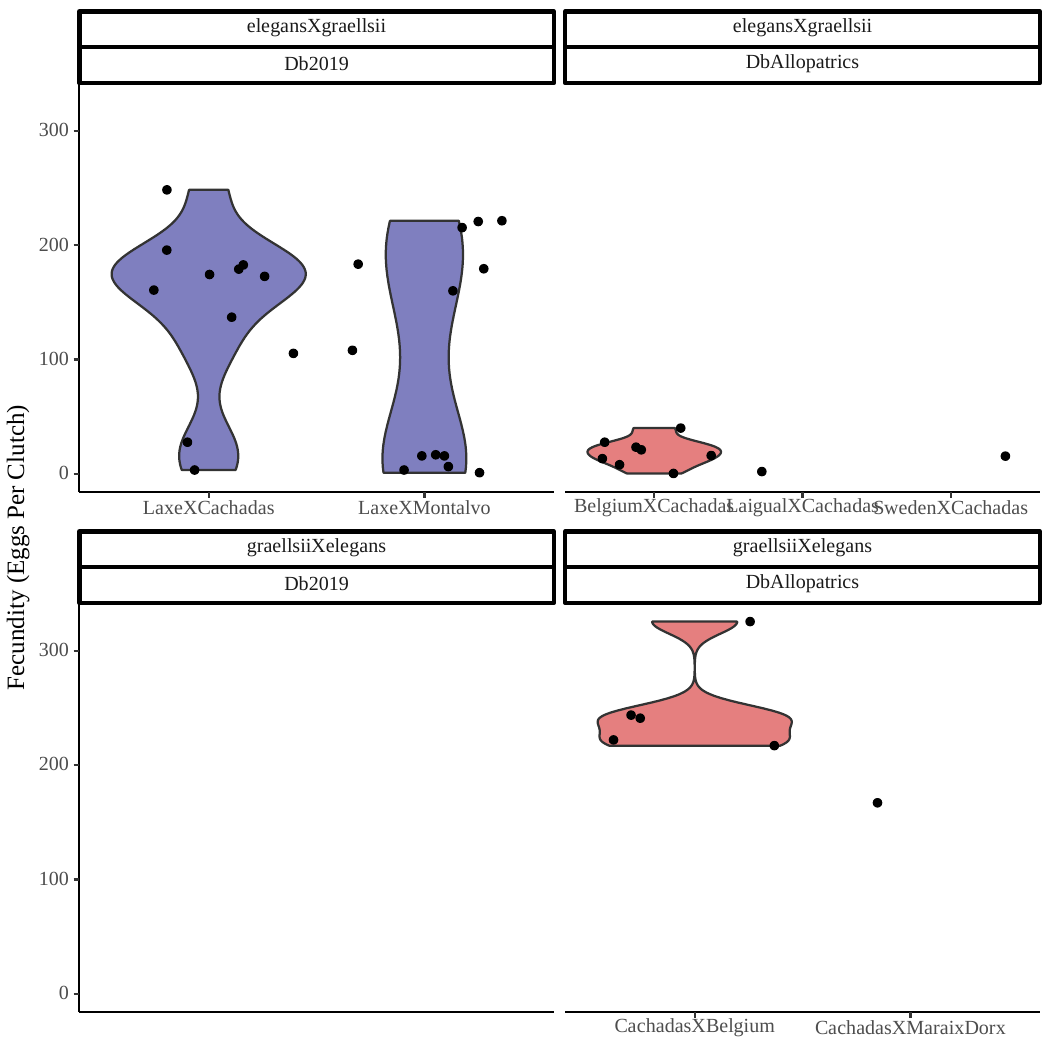

elegansXgraellsii
elegansXgraellsii

DbAllopatrics
Db2019

300

200

100

0

BelgiumXCachadas
LaigualXCachadas
LaxeXCachadas
SwedenXCachadas
LaxeXMontalvo

Fecundity (Eggs Per Clutch)
graellsiiXelegans
graellsiiXelegans

DbAllopatrics
Db2019

300

200

100

0

CachadasXBelgium
CachadasXMaraixDorx